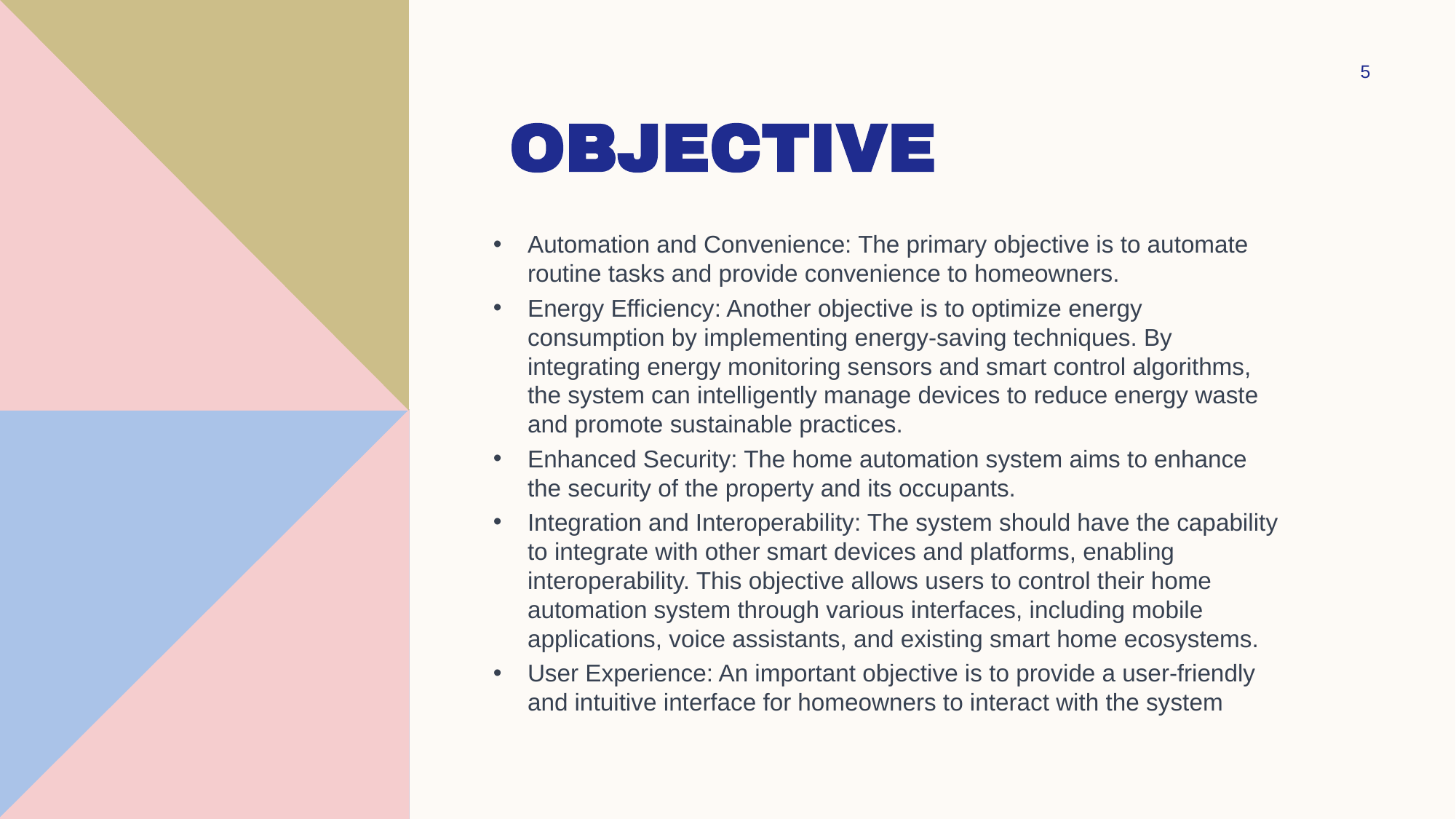

5
# Objective
Automation and Convenience: The primary objective is to automate routine tasks and provide convenience to homeowners.
Energy Efficiency: Another objective is to optimize energy consumption by implementing energy-saving techniques. By integrating energy monitoring sensors and smart control algorithms, the system can intelligently manage devices to reduce energy waste and promote sustainable practices.
Enhanced Security: The home automation system aims to enhance the security of the property and its occupants.
Integration and Interoperability: The system should have the capability to integrate with other smart devices and platforms, enabling interoperability. This objective allows users to control their home automation system through various interfaces, including mobile applications, voice assistants, and existing smart home ecosystems.
User Experience: An important objective is to provide a user-friendly and intuitive interface for homeowners to interact with the system